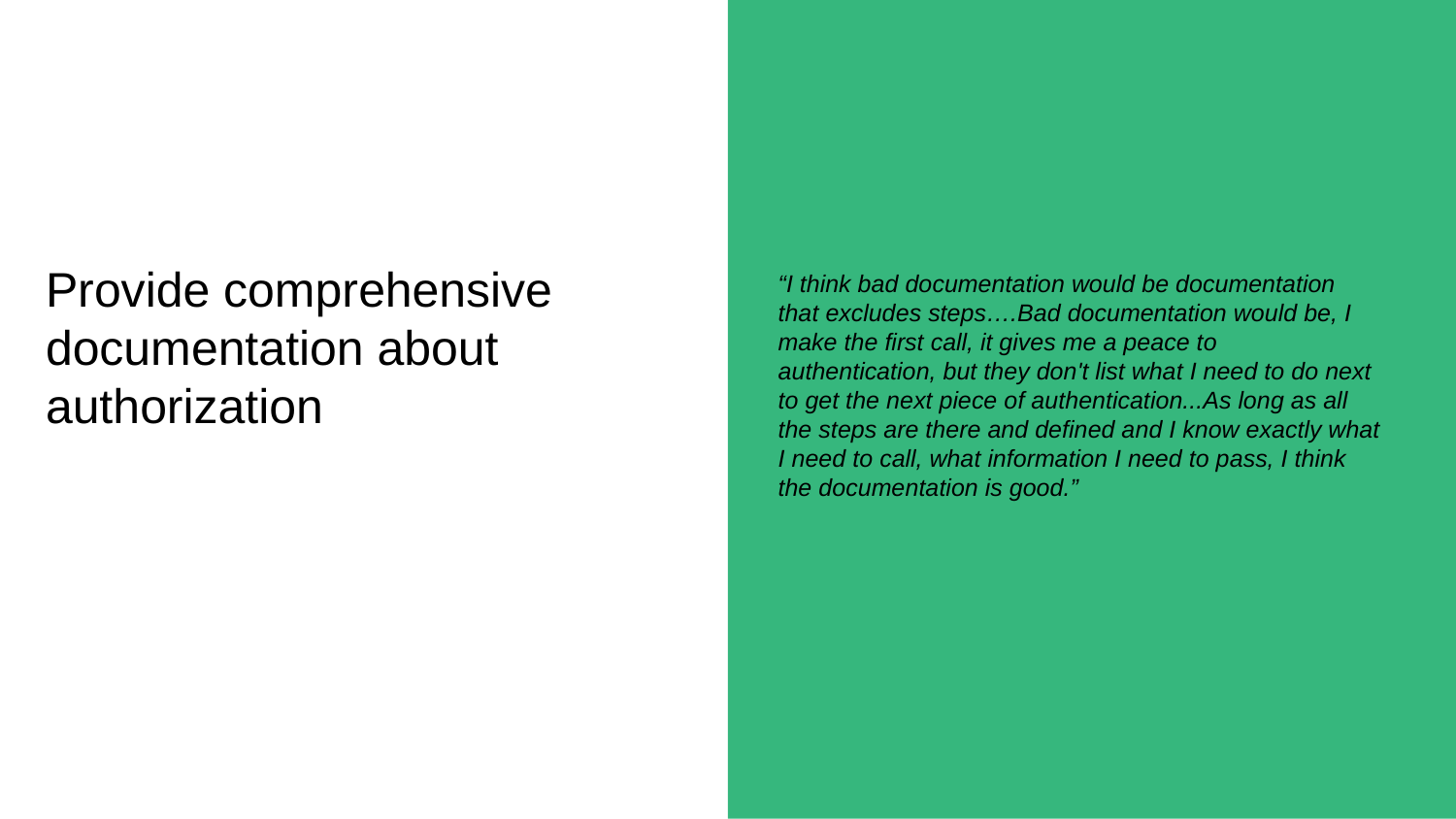

“I think bad documentation would be documentation that excludes steps….Bad documentation would be, I make the first call, it gives me a peace to authentication, but they don't list what I need to do next to get the next piece of authentication...As long as all the steps are there and defined and I know exactly what I need to call, what information I need to pass, I think the documentation is good.”

# Provide comprehensive documentation about authorization